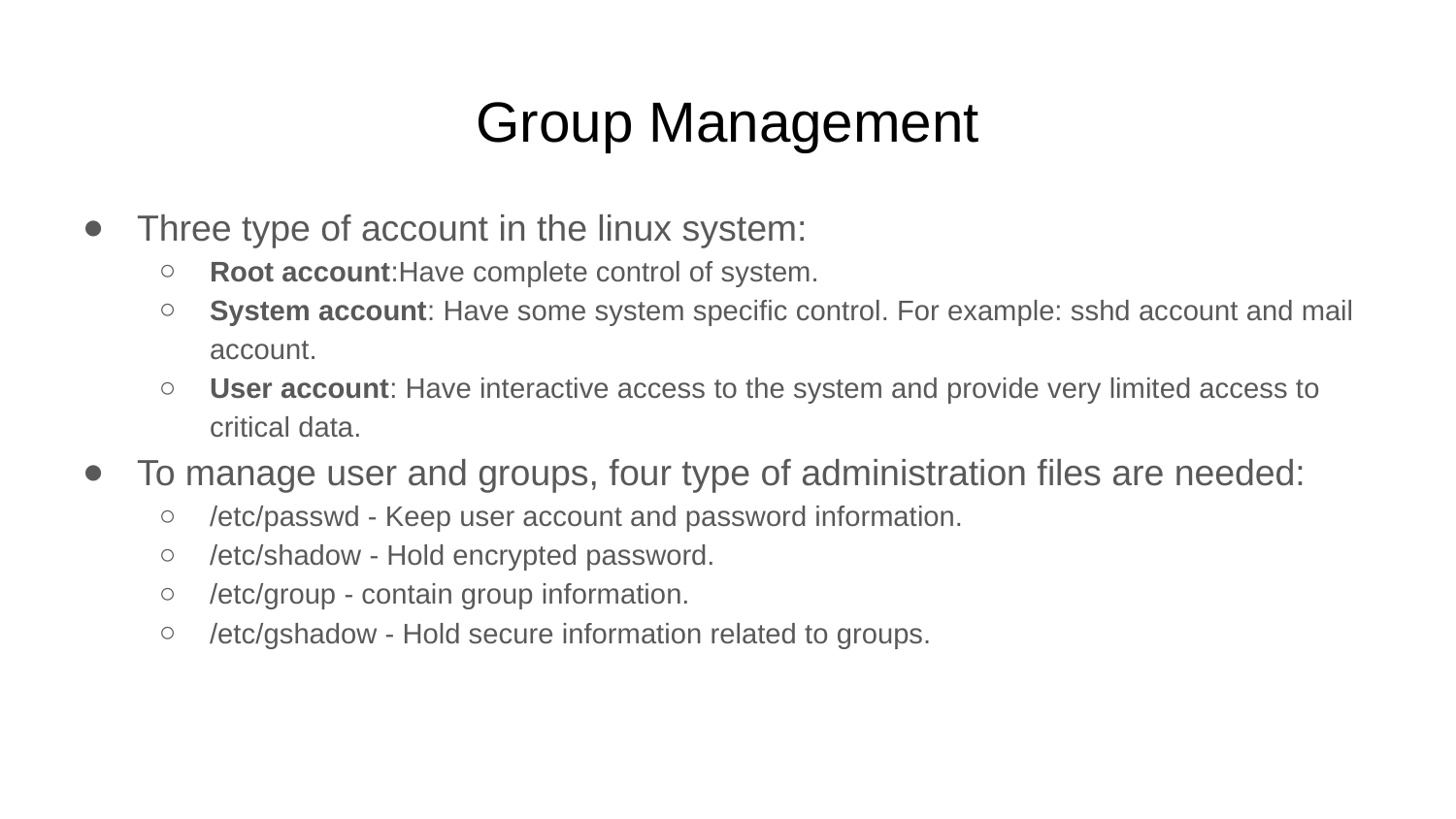

# Group Management
Three type of account in the linux system:
Root account:Have complete control of system.
System account: Have some system specific control. For example: sshd account and mail account.
User account: Have interactive access to the system and provide very limited access to critical data.
To manage user and groups, four type of administration files are needed:
/etc/passwd - Keep user account and password information.
/etc/shadow - Hold encrypted password.
/etc/group - contain group information.
/etc/gshadow - Hold secure information related to groups.